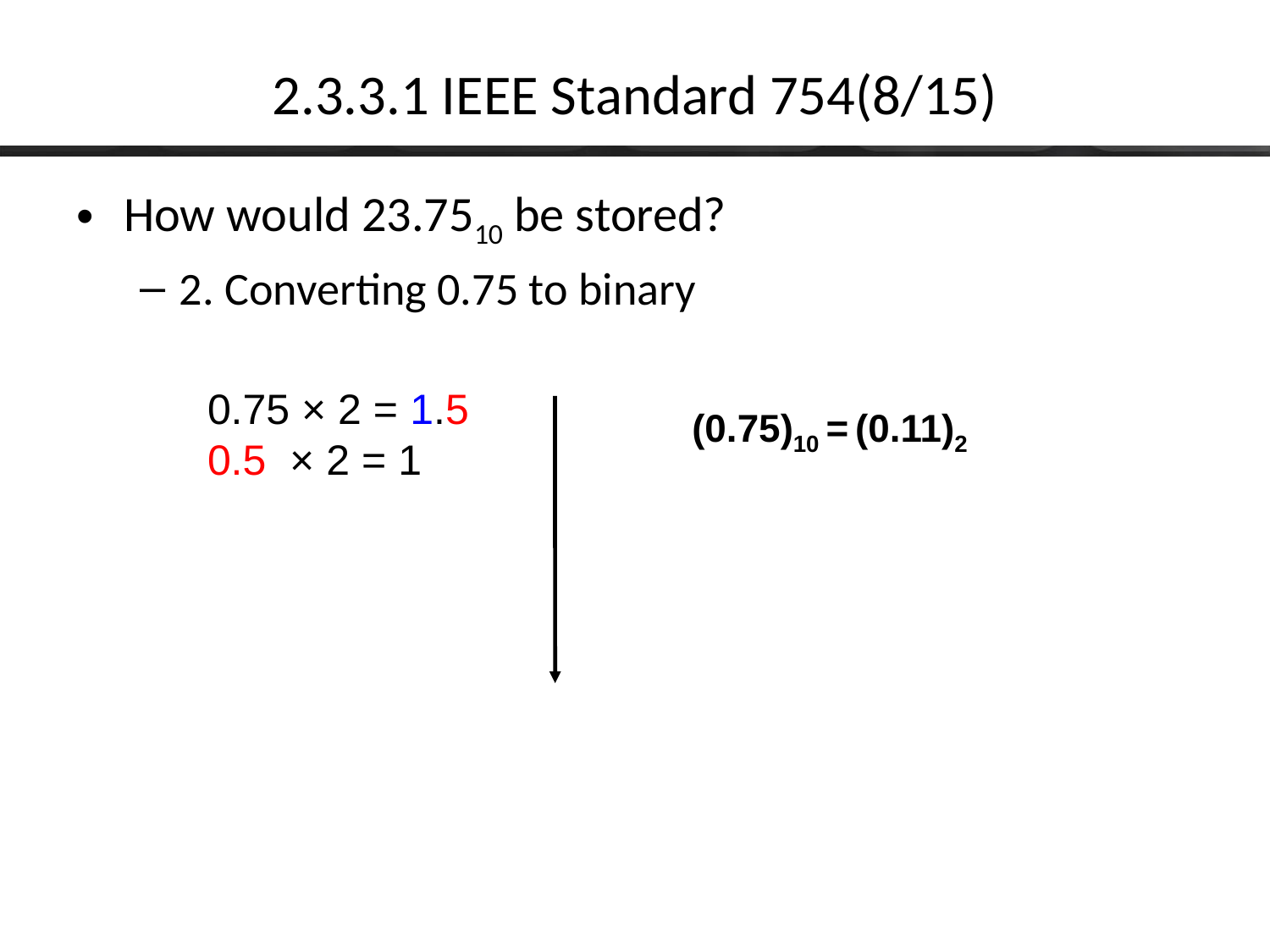

# 2.3.3.1 IEEE Standard 754(8/15)
How would 23.7510 be stored?
2. Converting 0.75 to binary

0.75 × 2 = 1.5
0.5  × 2 = 1
(0.75)10 = (0.11)2

56